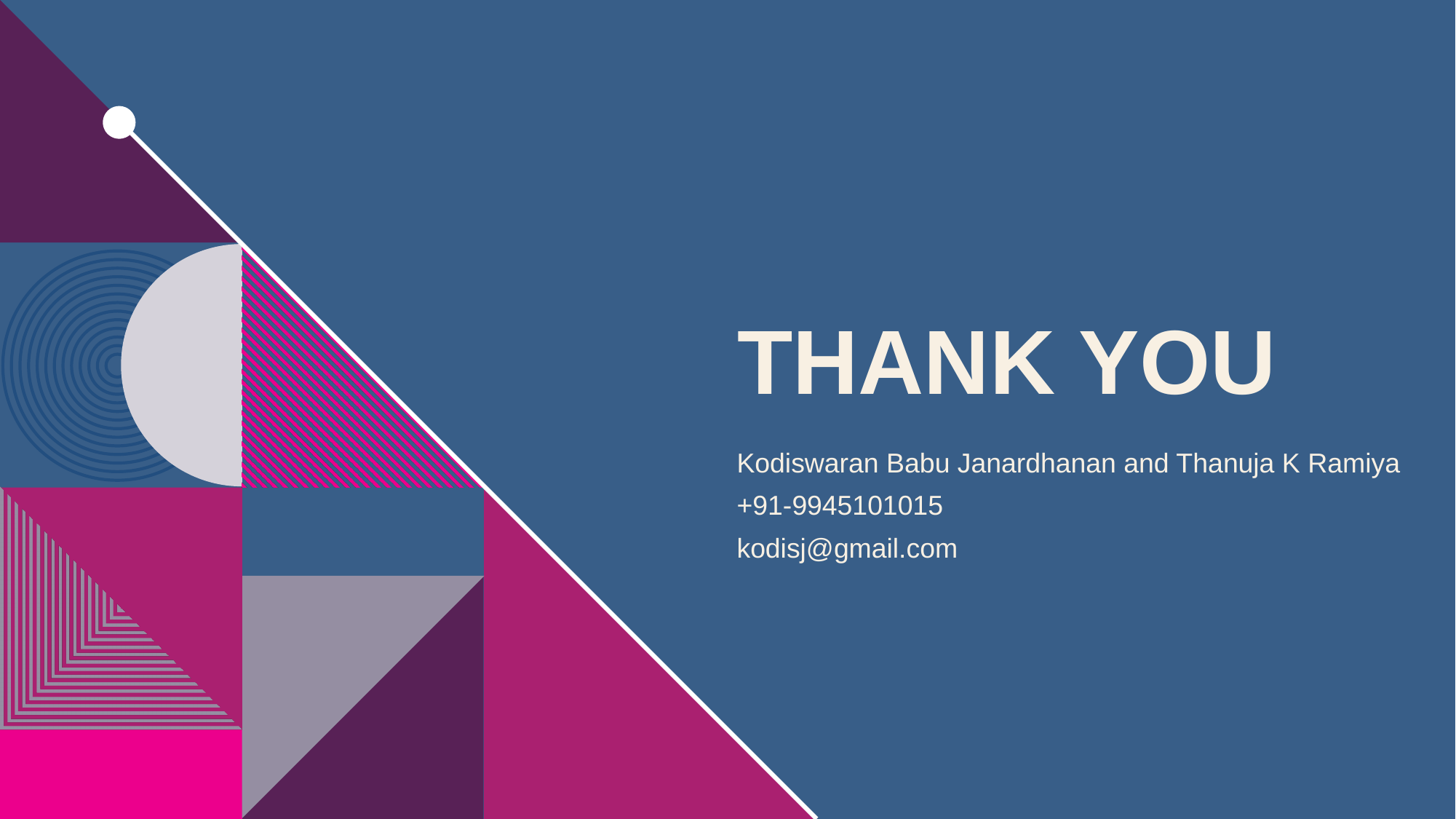

# THANK YOU
Kodiswaran Babu Janardhanan and Thanuja K Ramiya
+91-9945101015
kodisj@gmail.com